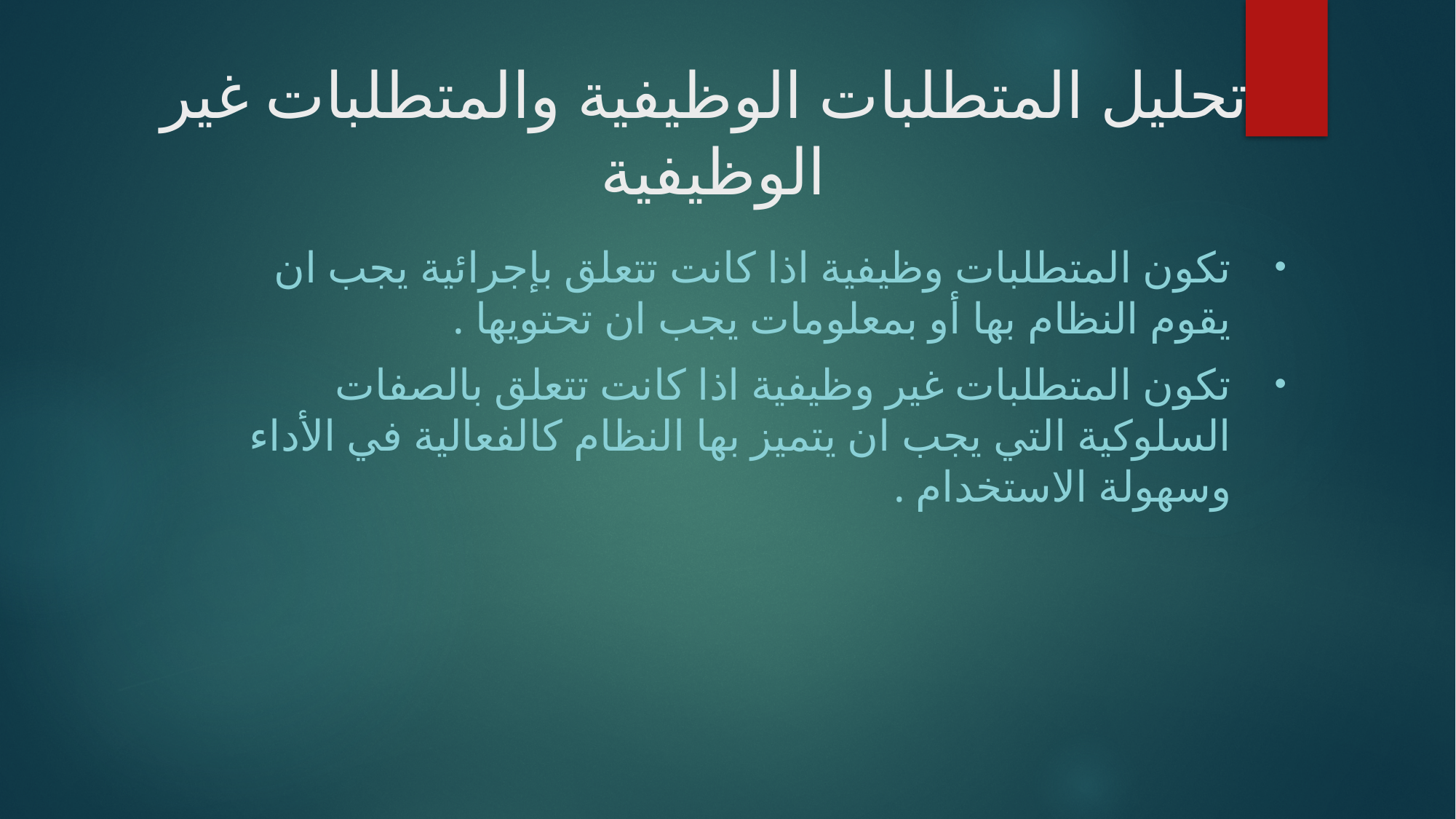

# تحليل المتطلبات الوظيفية والمتطلبات غير الوظيفية
تكون المتطلبات وظيفية اذا كانت تتعلق بإجرائية يجب ان يقوم النظام بها أو بمعلومات يجب ان تحتويها .
تكون المتطلبات غير وظيفية اذا كانت تتعلق بالصفات السلوكية التي يجب ان يتميز بها النظام كالفعالية في الأداء وسهولة الاستخدام .